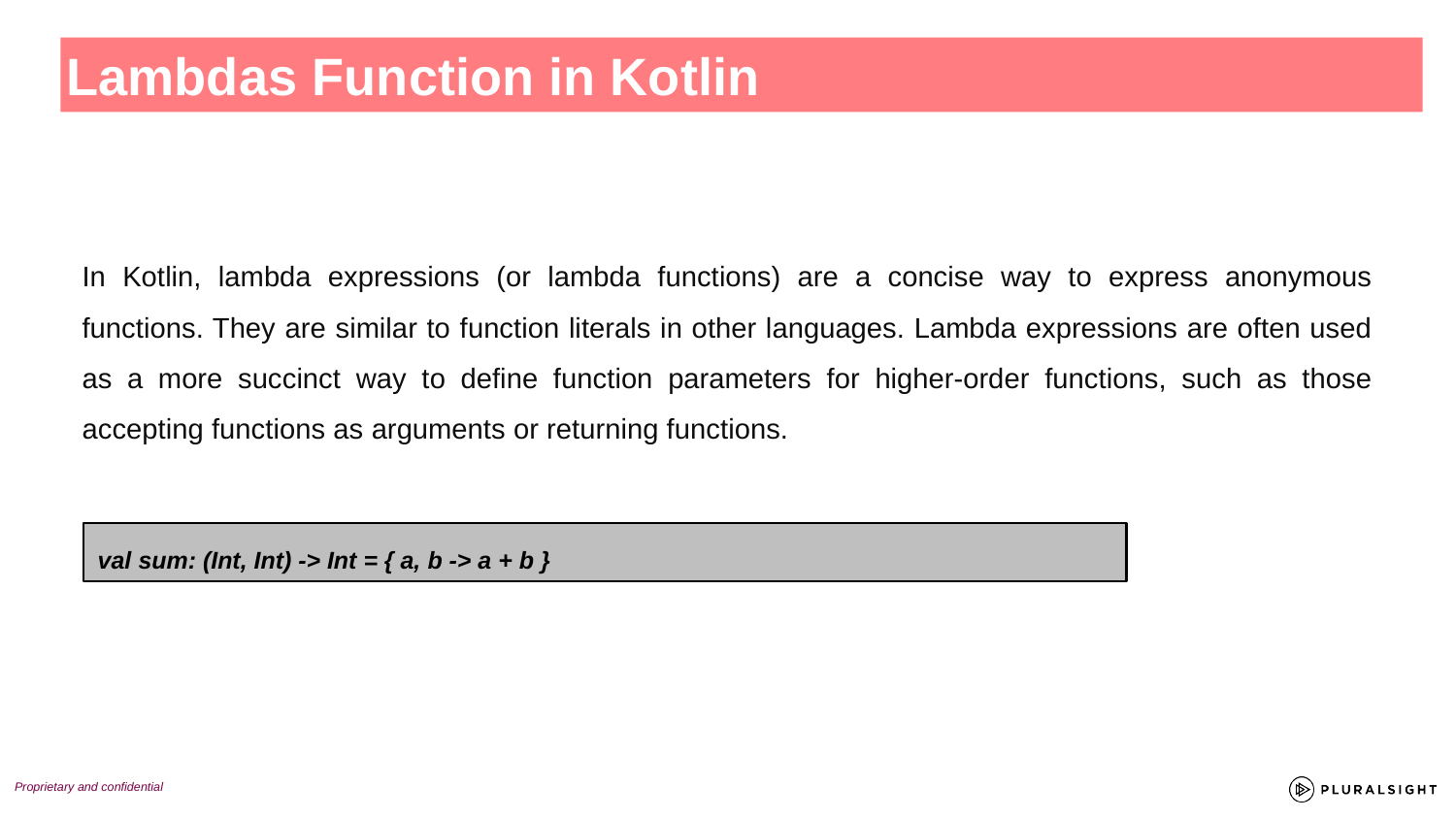

Lambdas Function in Kotlin
In Kotlin, lambda expressions (or lambda functions) are a concise way to express anonymous functions. They are similar to function literals in other languages. Lambda expressions are often used as a more succinct way to define function parameters for higher-order functions, such as those accepting functions as arguments or returning functions.
val sum: (Int, Int) -> Int = { a, b -> a + b }